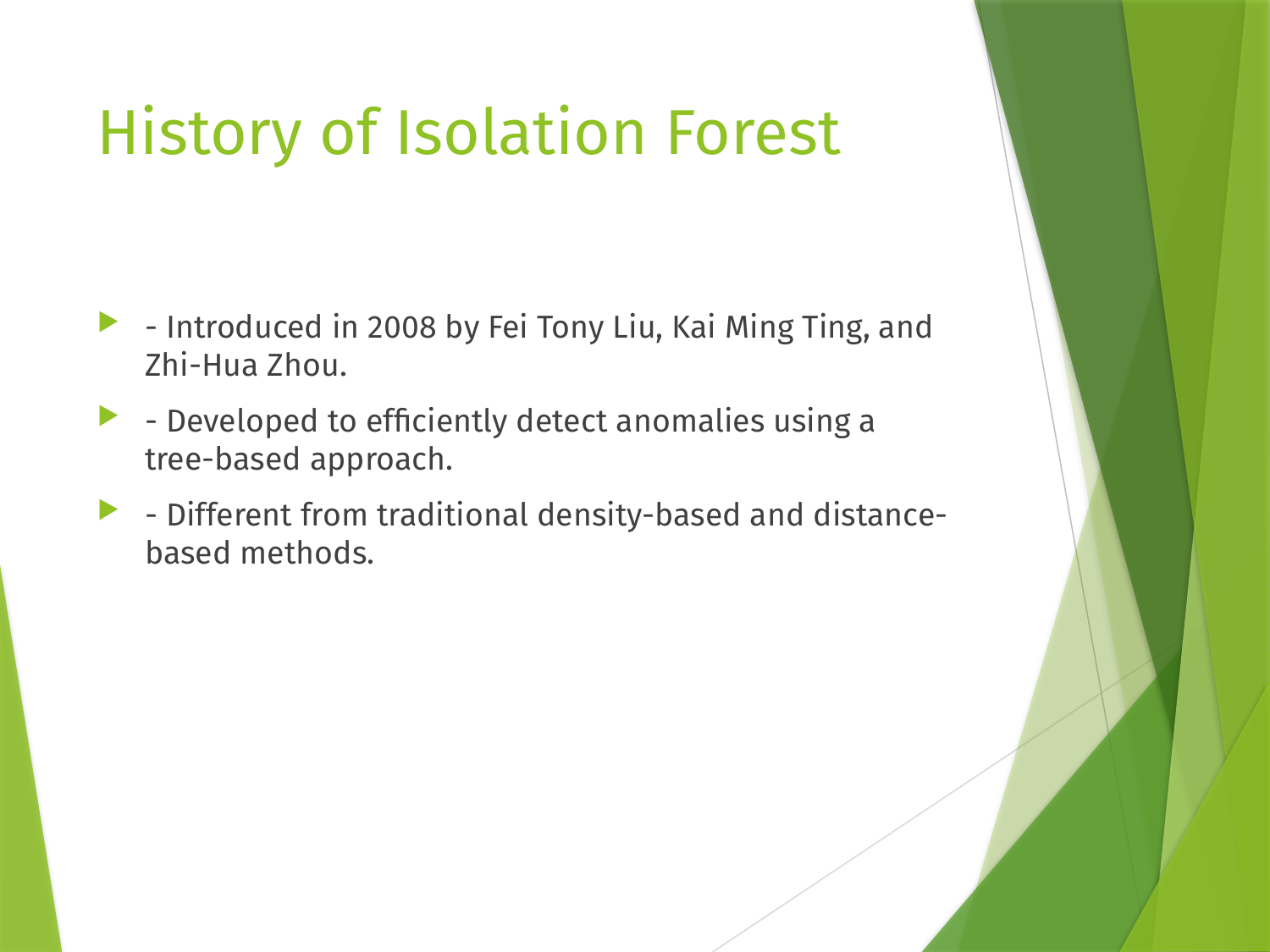

# History of Isolation Forest
- Introduced in 2008 by Fei Tony Liu, Kai Ming Ting, and Zhi-Hua Zhou.
- Developed to efficiently detect anomalies using a tree-based approach.
- Different from traditional density-based and distance-based methods.